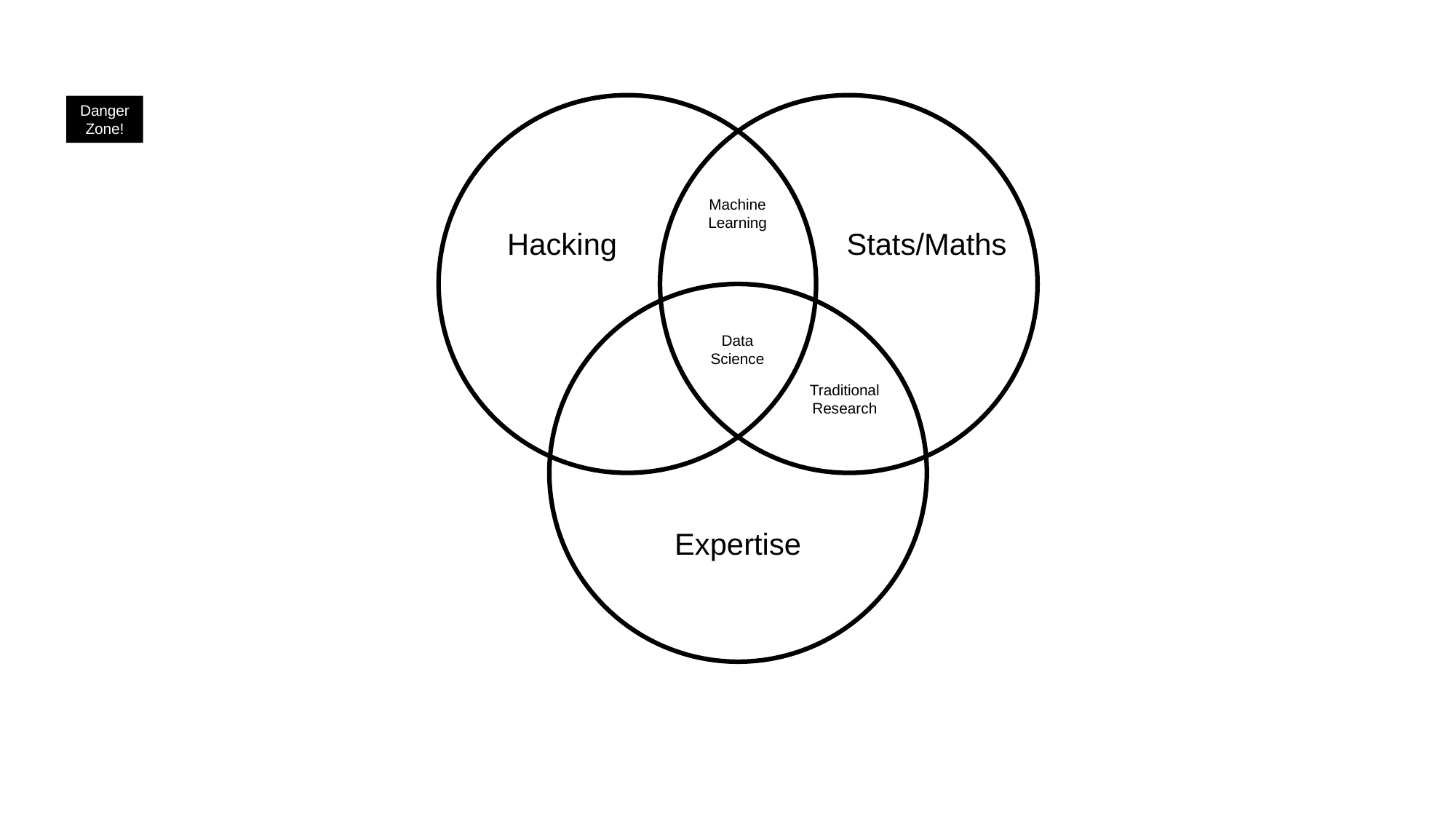

Danger Zone!
Machine Learning
Hacking
Stats/Maths

Data Science
Traditional Research
Expertise